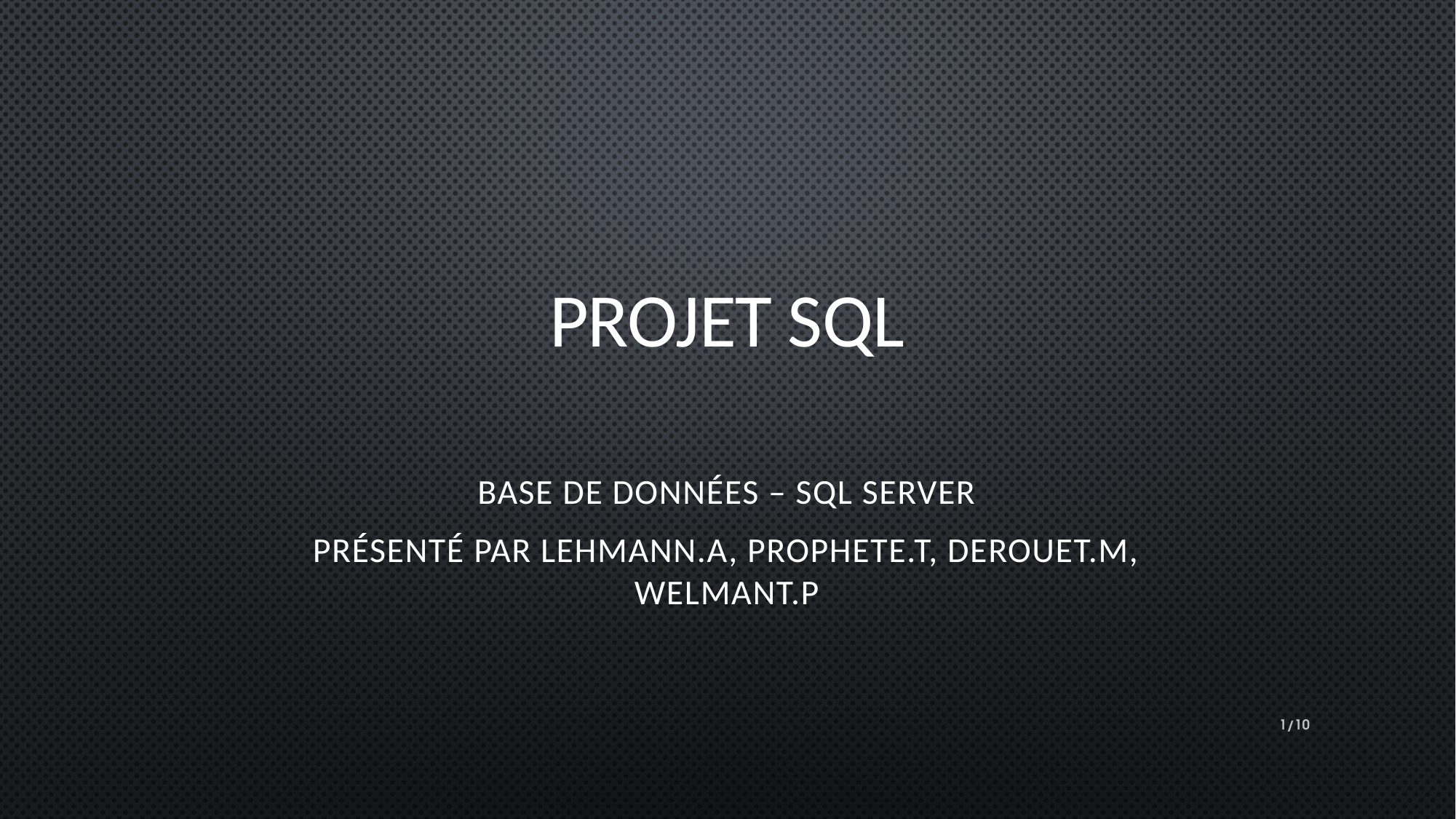

# Projet sql
Base de données – SQL SERVER
Présenté par Lehmann.a, prophete.t, derouet.m, Welmant.p

1/10